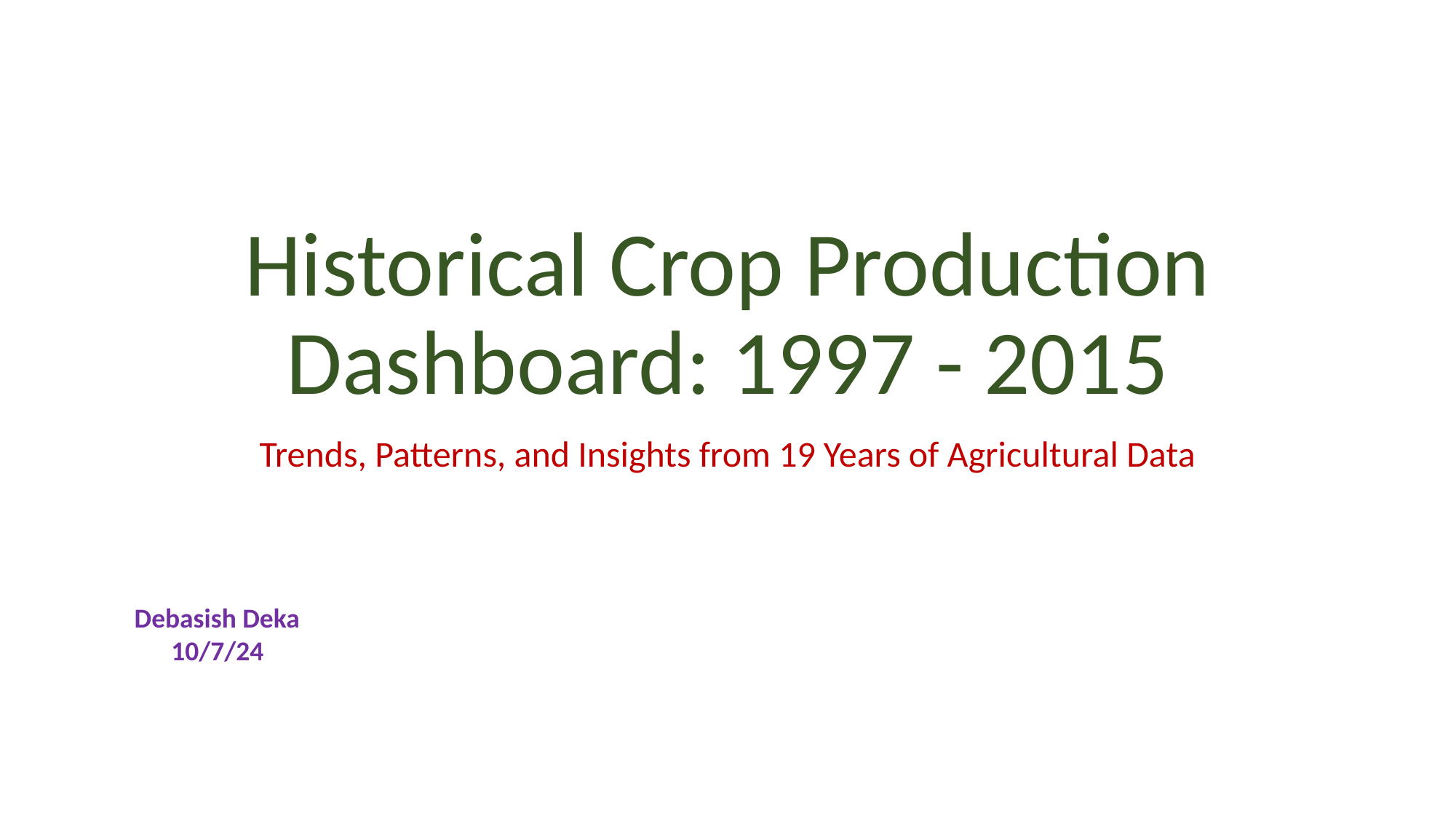

# Historical Crop Production Dashboard: 1997 - 2015
Trends, Patterns, and Insights from 19 Years of Agricultural Data
  Debasish Deka
        10/7/24